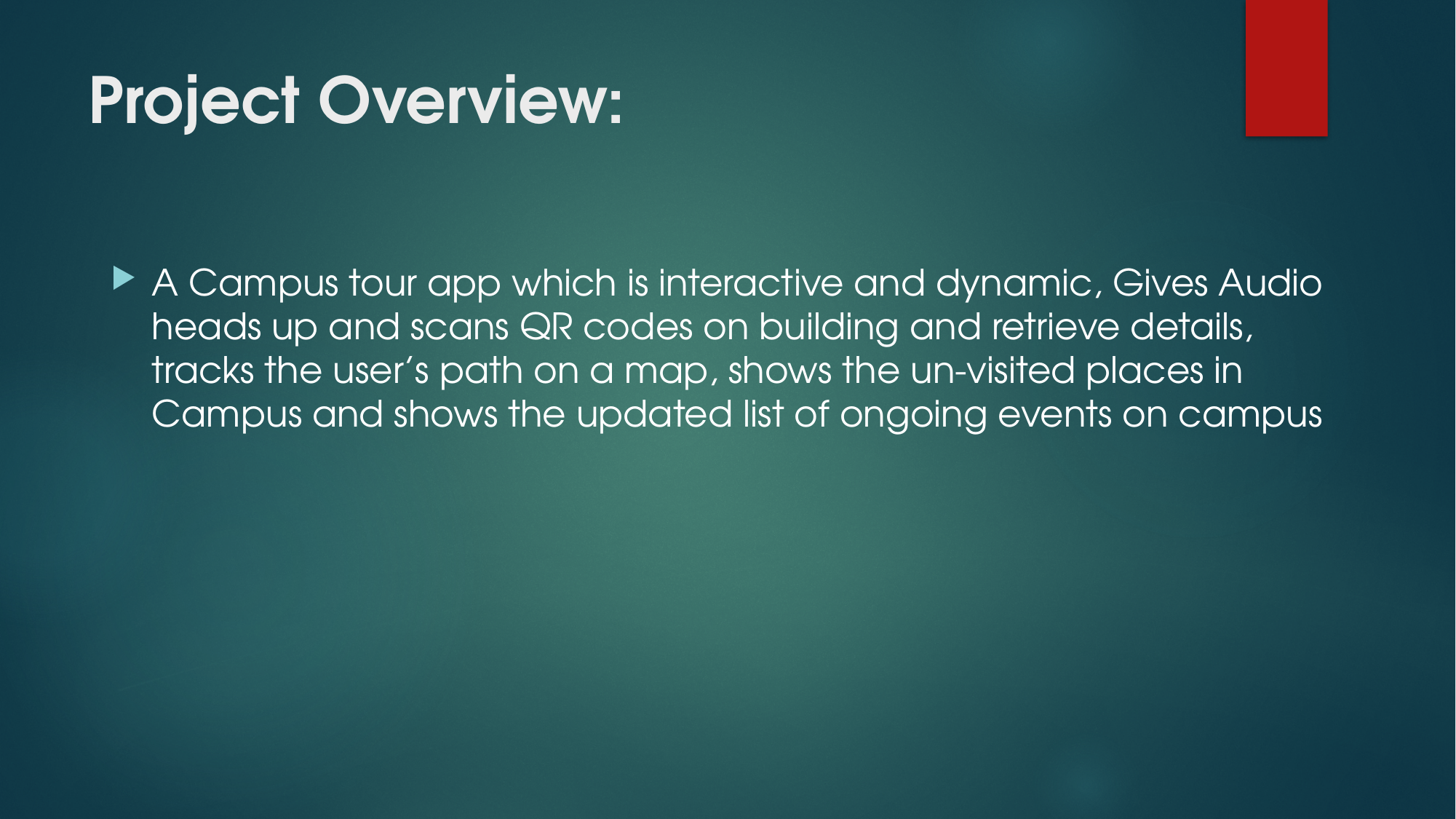

# Project Overview:
A Campus tour app which is interactive and dynamic, Gives Audio heads up and scans QR codes on building and retrieve details, tracks the user’s path on a map, shows the un-visited places in Campus and shows the updated list of ongoing events on campus